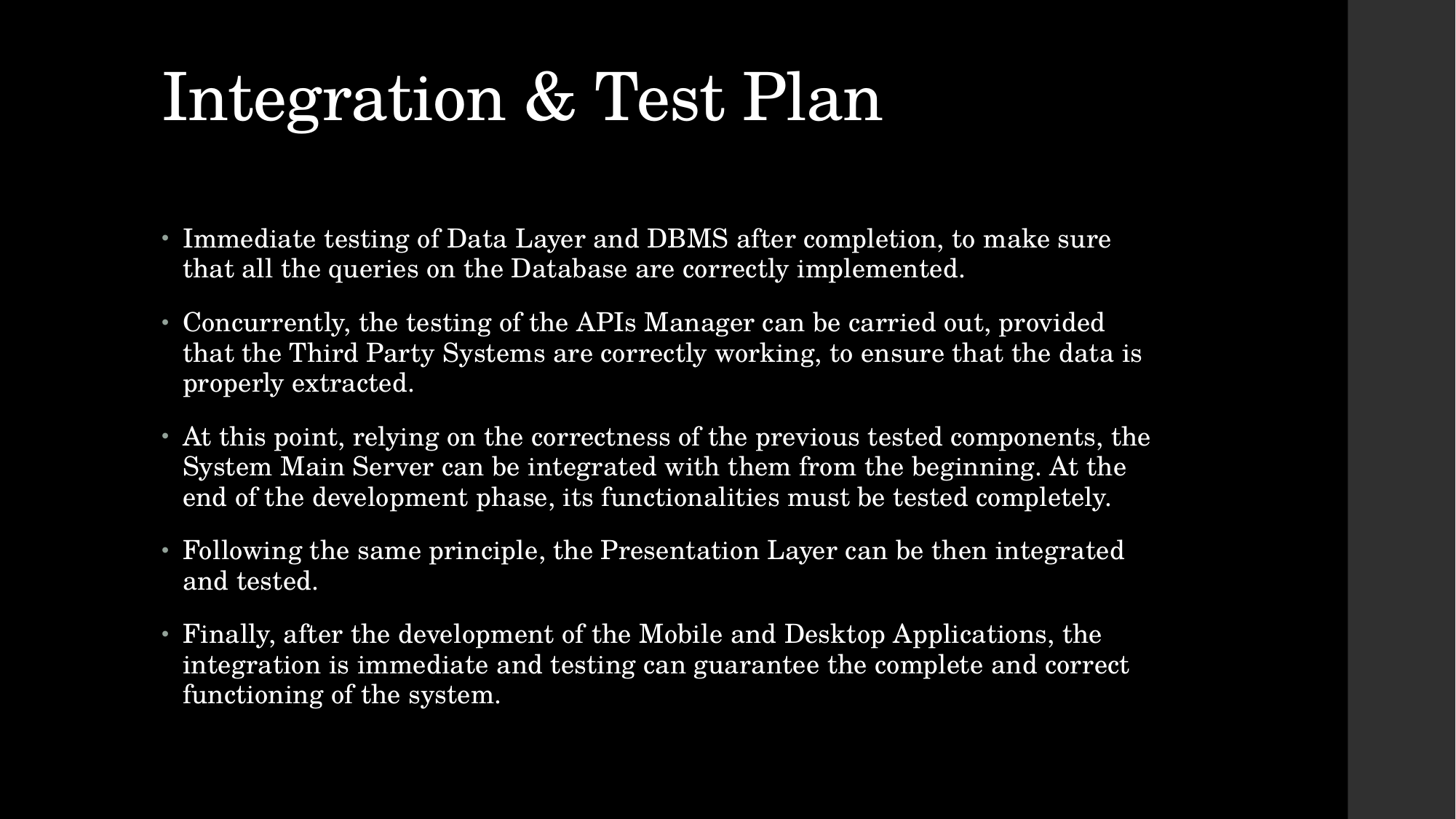

# Integration & Test Plan
Immediate testing of Data Layer and DBMS after completion, to make sure that all the queries on the Database are correctly implemented.
Concurrently, the testing of the APIs Manager can be carried out, provided that the Third Party Systems are correctly working, to ensure that the data is properly extracted.
At this point, relying on the correctness of the previous tested components, the System Main Server can be integrated with them from the beginning. At the end of the development phase, its functionalities must be tested completely.
Following the same principle, the Presentation Layer can be then integrated and tested.
Finally, after the development of the Mobile and Desktop Applications, the integration is immediate and testing can guarantee the complete and correct functioning of the system.